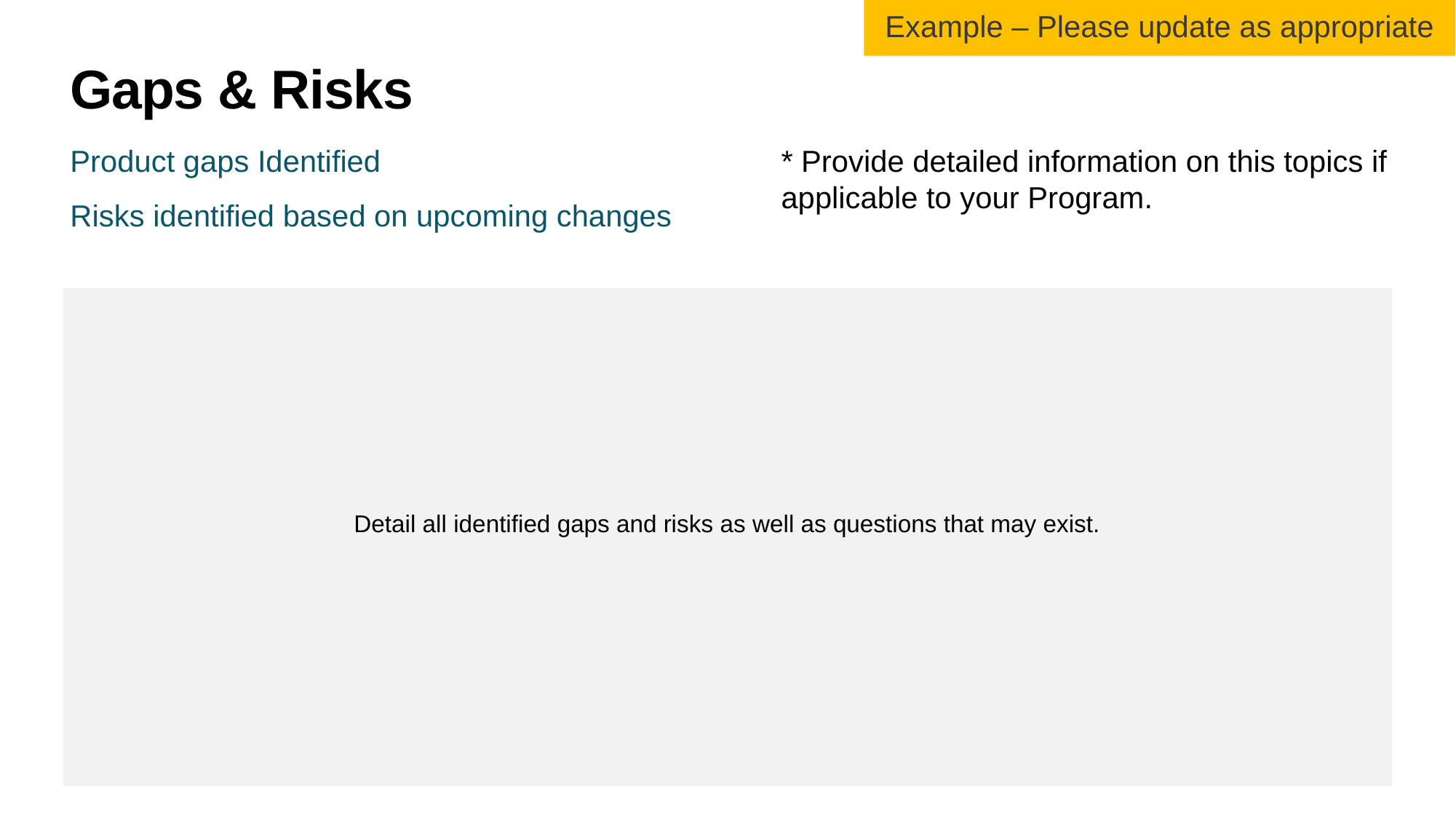

Example – Please update as appropriate
# Gaps & Risks
Product gaps Identified
Risks identified based on upcoming changes
* Provide detailed information on this topics if applicable to your Program.
Detail all identified gaps and risks as well as questions that may exist.